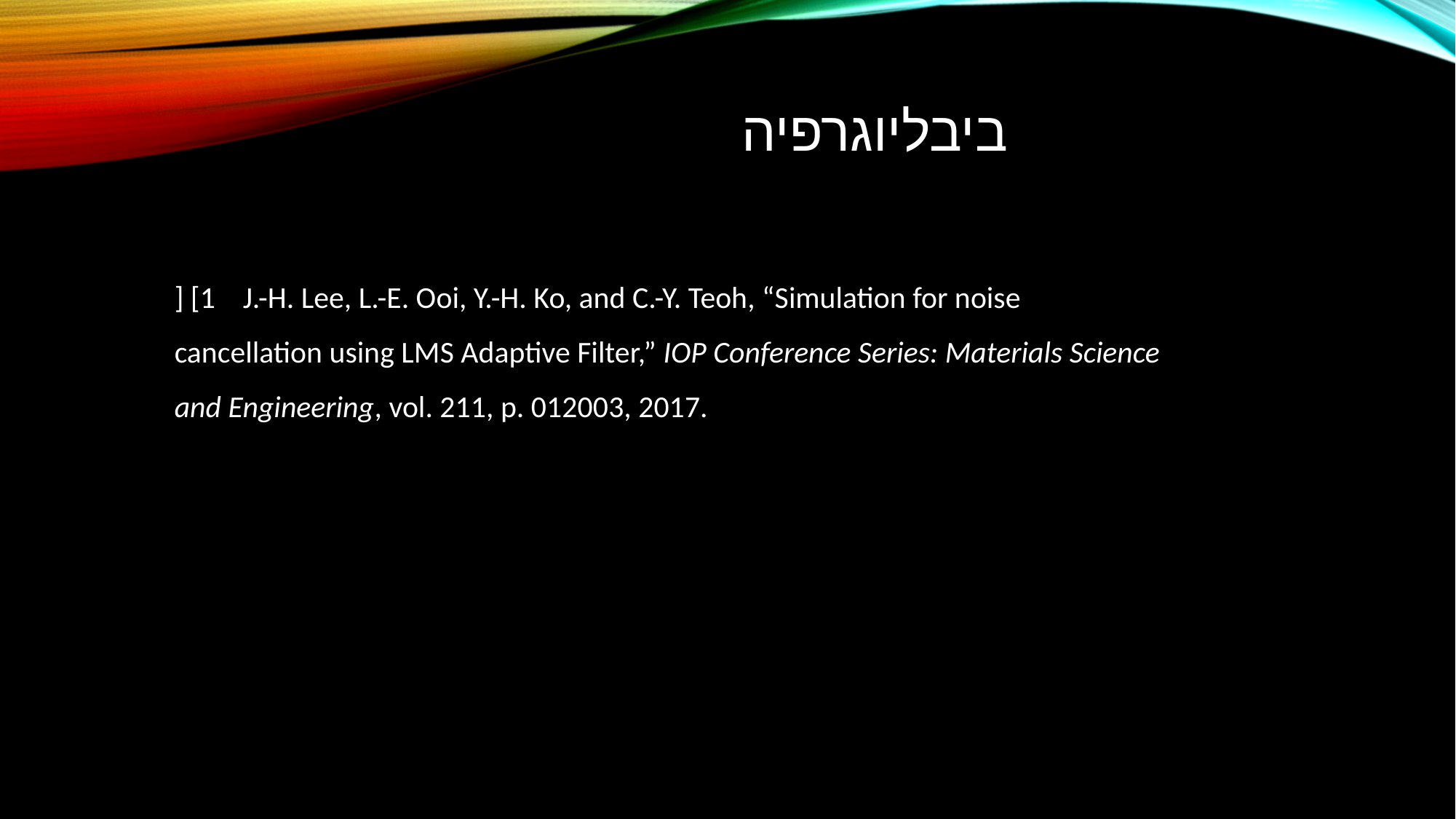

ביבליוגרפיה
] [1    J.-H. Lee, L.-E. Ooi, Y.-H. Ko, and C.-Y. Teoh, “Simulation for noise cancellation using LMS Adaptive Filter,” IOP Conference Series: Materials Science and Engineering, vol. 211, p. 012003, 2017.